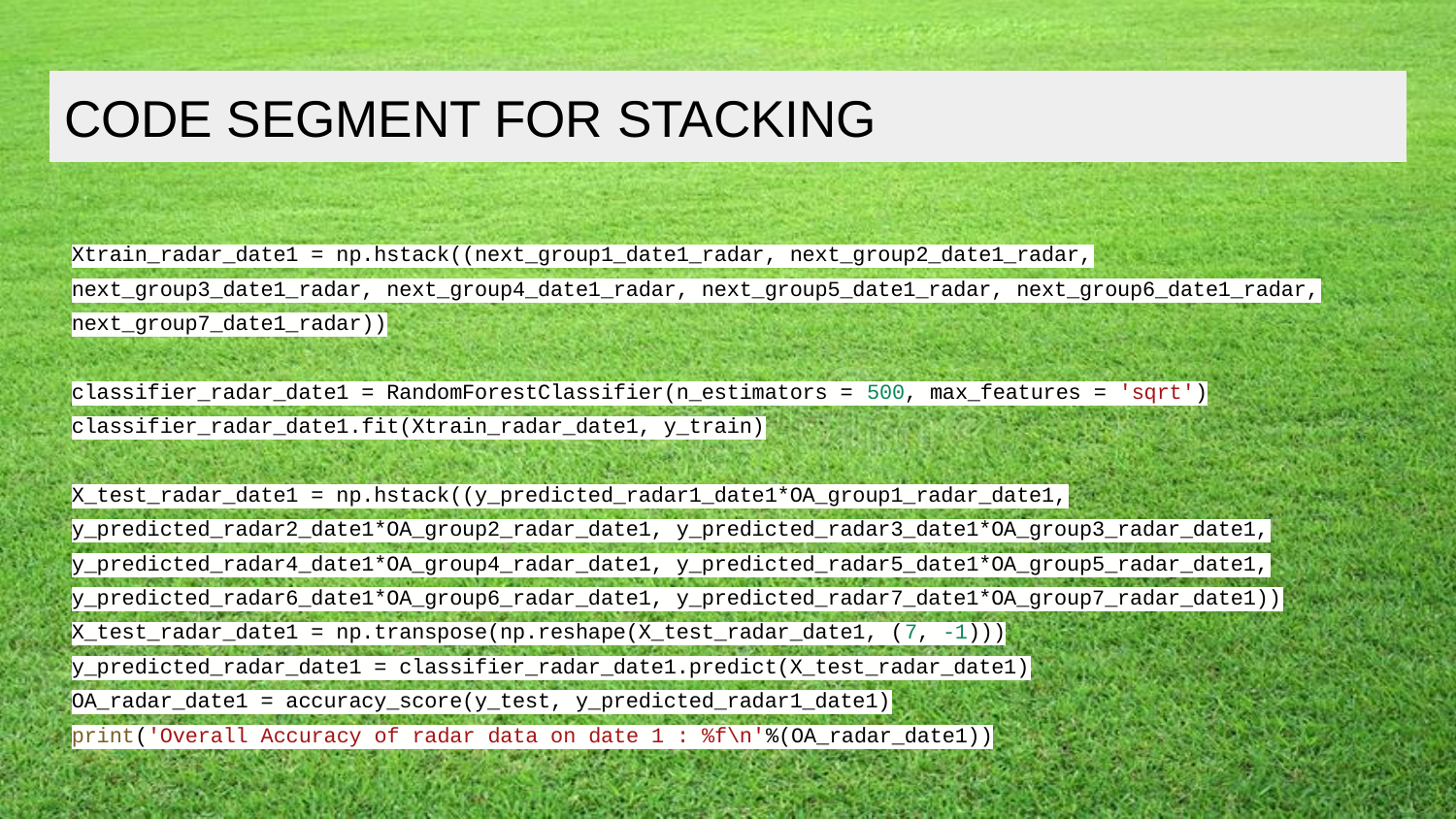

# CODE SEGMENT FOR STACKING
Xtrain_radar_date1 = np.hstack((next_group1_date1_radar, next_group2_date1_radar, next_group3_date1_radar, next_group4_date1_radar, next_group5_date1_radar, next_group6_date1_radar, next_group7_date1_radar))

classifier_radar_date1 = RandomForestClassifier(n_estimators = 500, max_features = 'sqrt')
classifier_radar_date1.fit(Xtrain_radar_date1, y_train)

X_test_radar_date1 = np.hstack((y_predicted_radar1_date1*OA_group1_radar_date1, y_predicted_radar2_date1*OA_group2_radar_date1, y_predicted_radar3_date1*OA_group3_radar_date1, y_predicted_radar4_date1*OA_group4_radar_date1, y_predicted_radar5_date1*OA_group5_radar_date1, y_predicted_radar6_date1*OA_group6_radar_date1, y_predicted_radar7_date1*OA_group7_radar_date1))
X_test_radar_date1 = np.transpose(np.reshape(X_test_radar_date1, (7, -1)))
y_predicted_radar_date1 = classifier_radar_date1.predict(X_test_radar_date1)
OA_radar_date1 = accuracy_score(y_test, y_predicted_radar1_date1)
print('Overall Accuracy of radar data on date 1 : %f\n'%(OA_radar_date1))